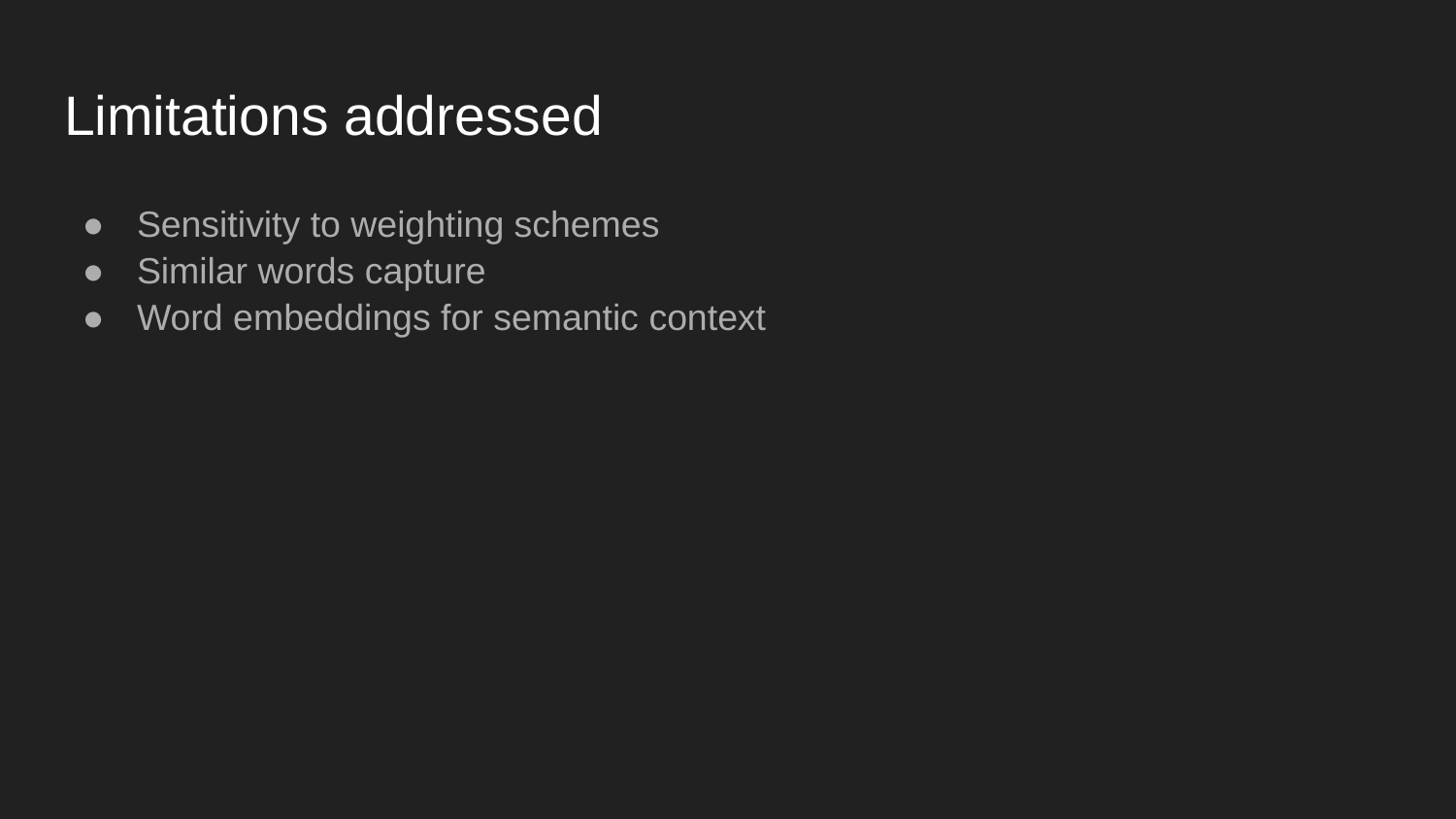

# Limitations addressed
Sensitivity to weighting schemes
Similar words capture
Word embeddings for semantic context